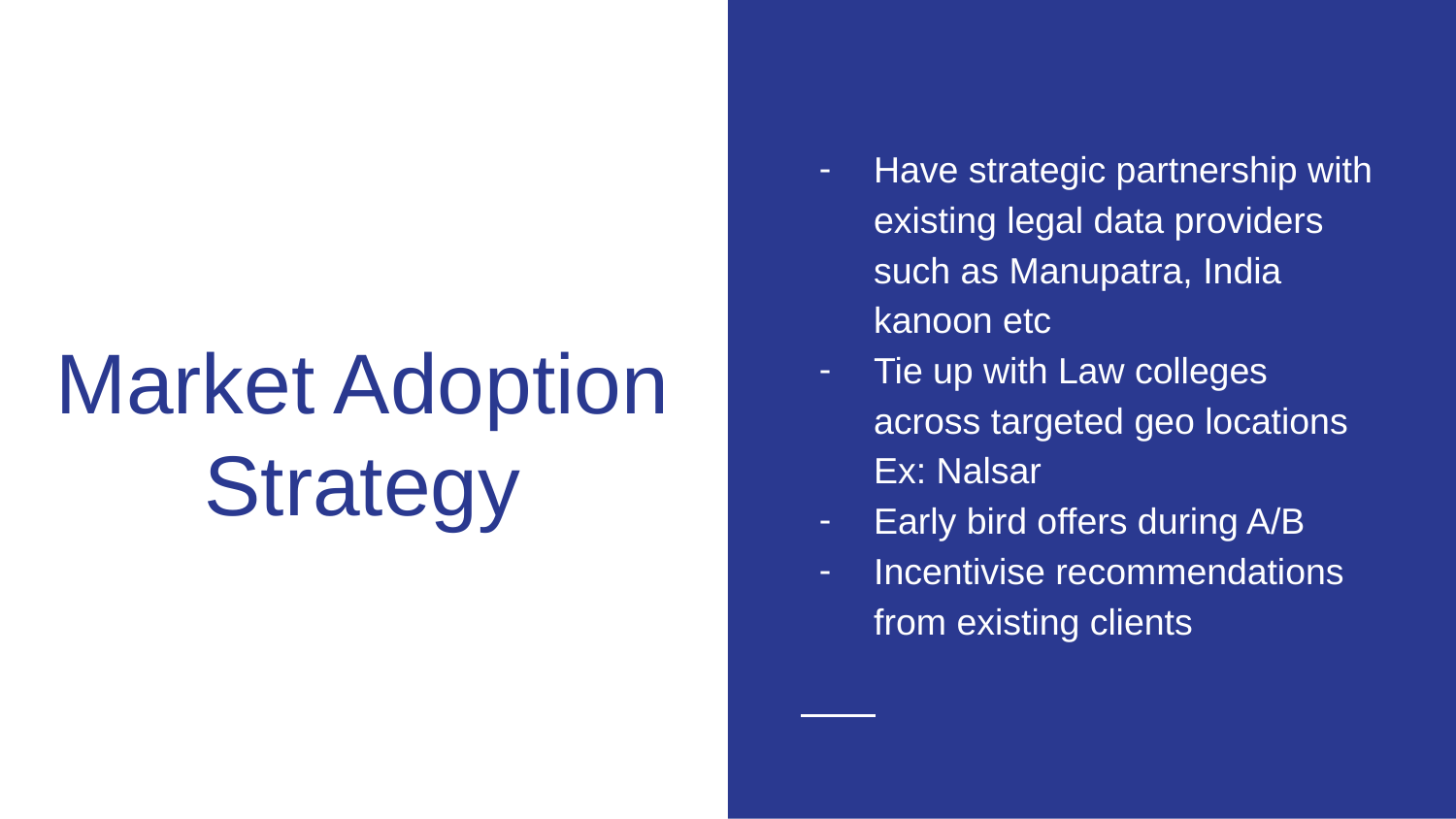

Have strategic partnership with existing legal data providers such as Manupatra, India kanoon etc
Tie up with Law colleges across targeted geo locations
Ex: Nalsar
Early bird offers during A/B
Incentivise recommendations from existing clients
# Market Adoption Strategy